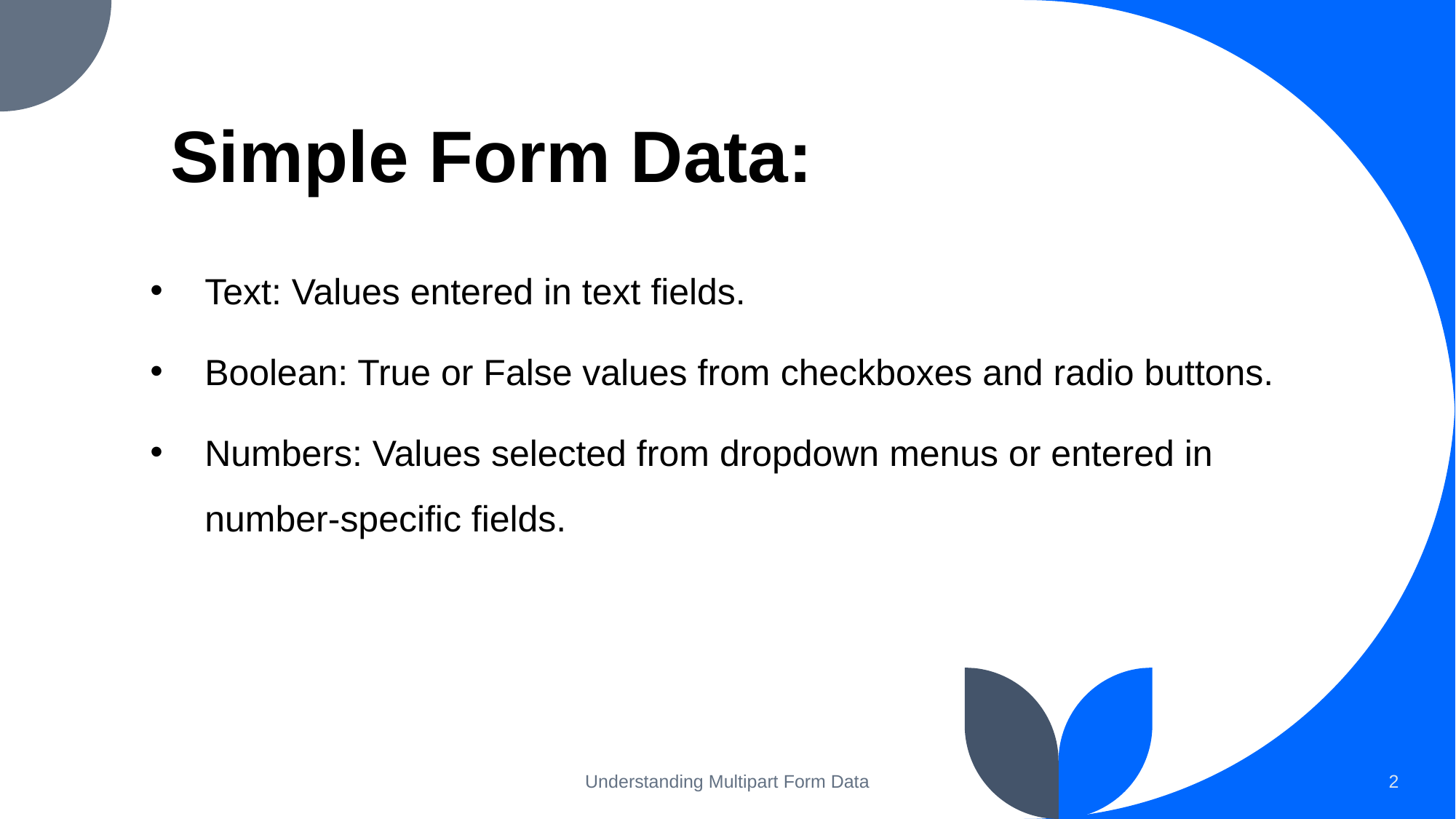

# Simple Form Data:
Text: Values entered in text fields.
Boolean: True or False values from checkboxes and radio buttons.
Numbers: Values selected from dropdown menus or entered in number-specific fields.
Understanding Multipart Form Data
2